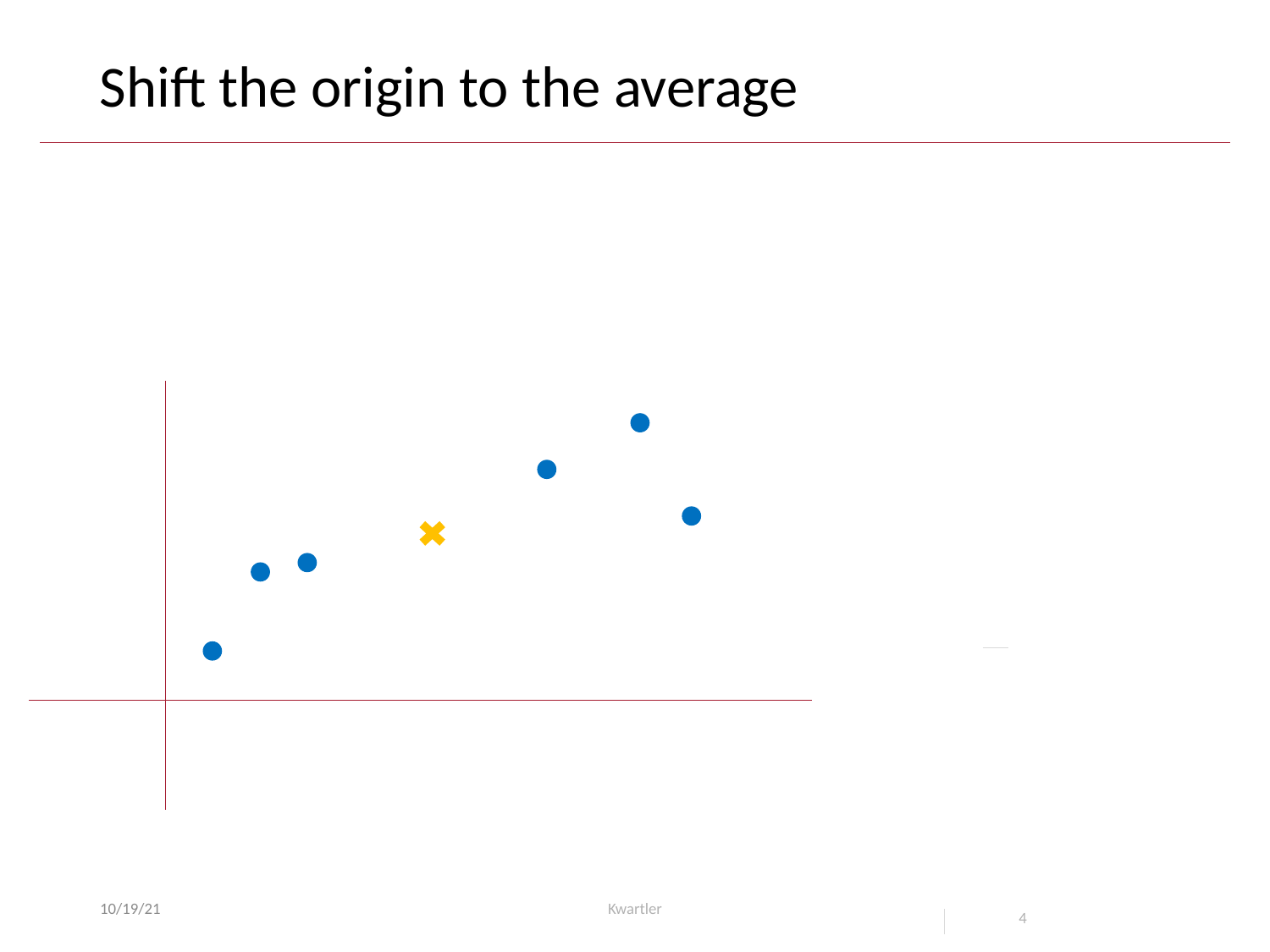

# Shift the origin to the average

10/19/21
Kwartler
4